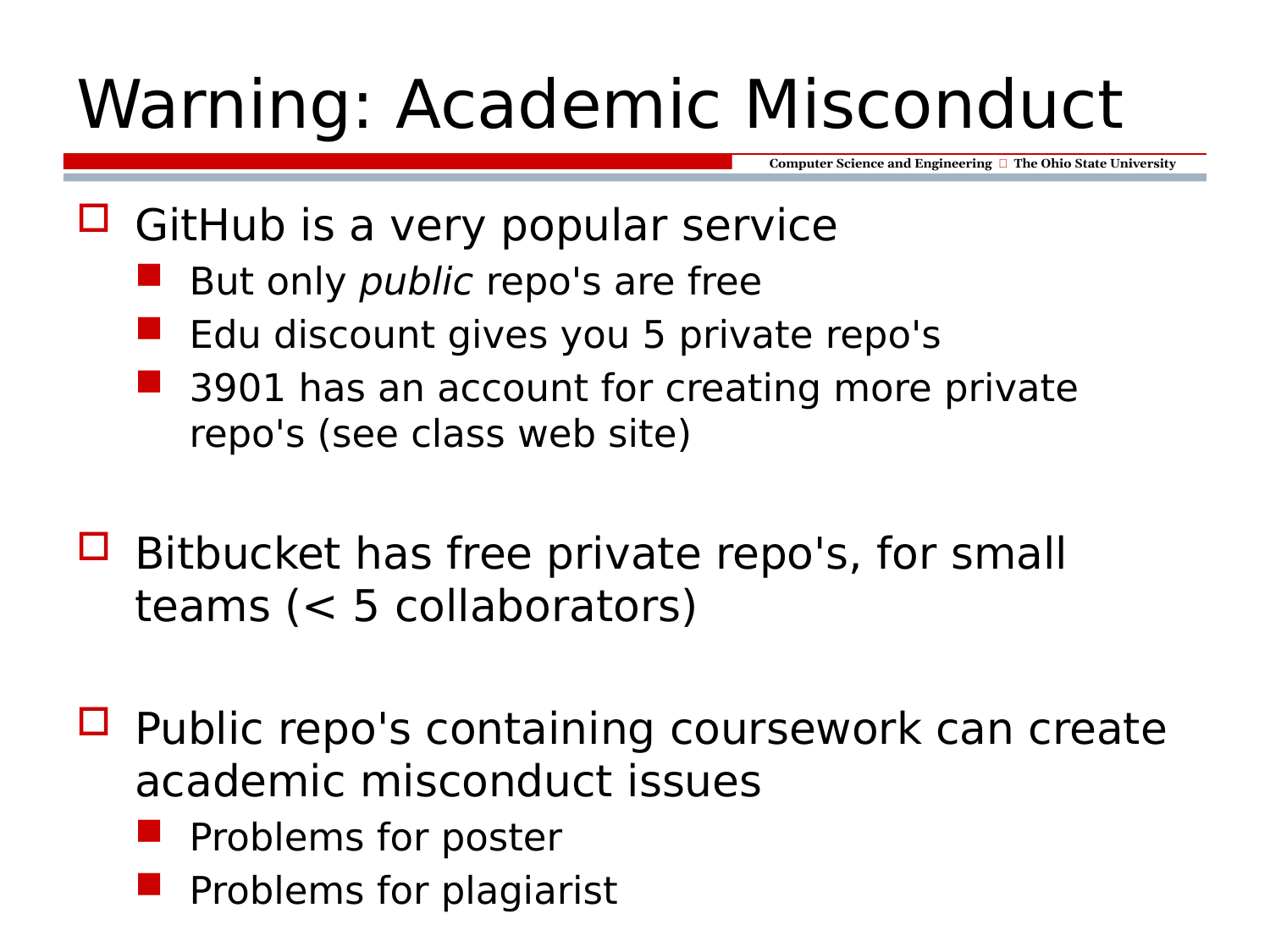

# Warning: Academic Misconduct
GitHub is a very popular service
But only public repo's are free
Edu discount gives you 5 private repo's
3901 has an account for creating more private repo's (see class web site)

Bitbucket has free private repo's, for small teams (< 5 collaborators)

Public repo's containing coursework can create academic misconduct issues
Problems for poster
Problems for plagiarist